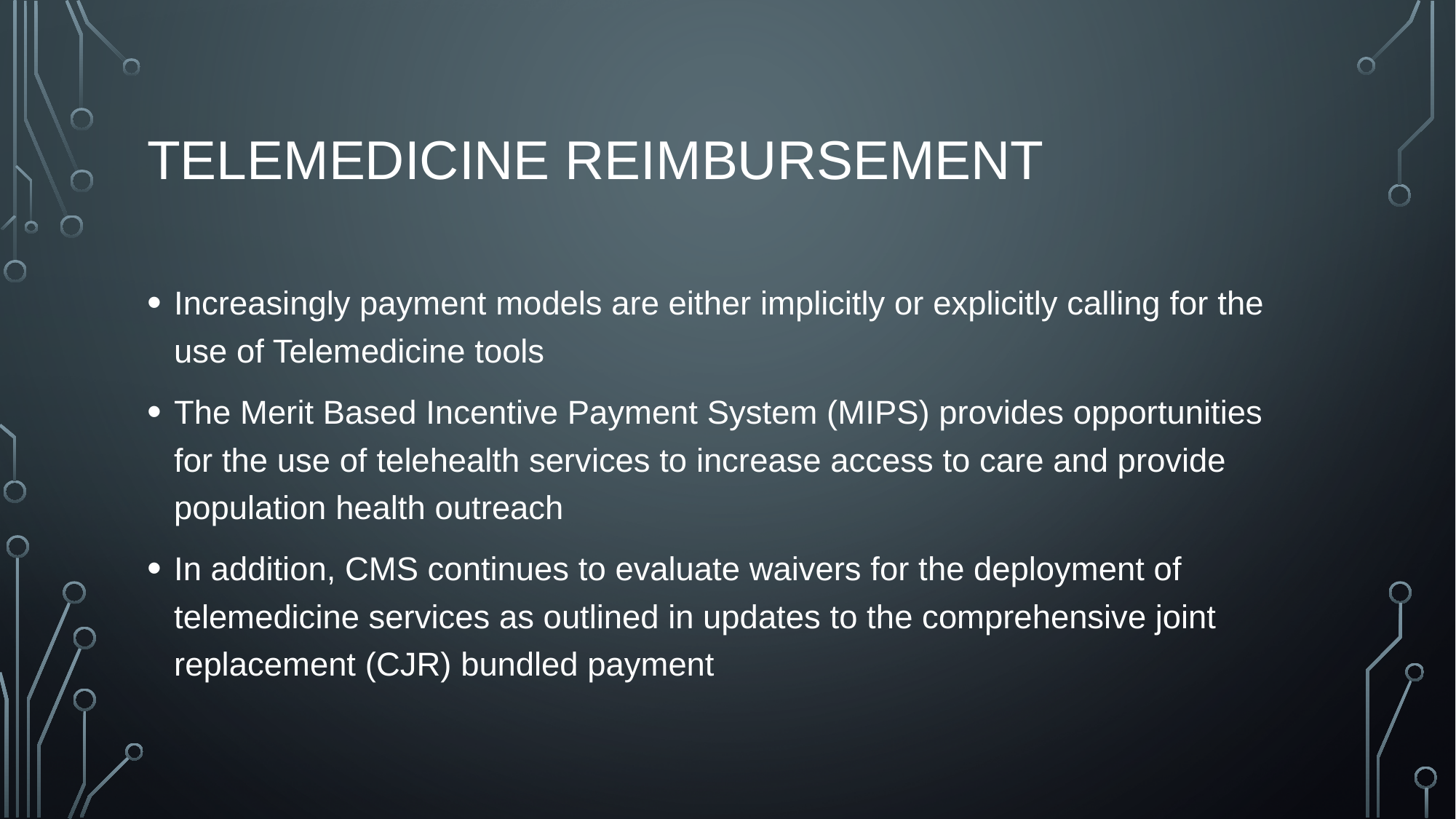

# Telemedicine Reimbursement
Increasingly payment models are either implicitly or explicitly calling for the use of Telemedicine tools
The Merit Based Incentive Payment System (MIPS) provides opportunities for the use of telehealth services to increase access to care and provide population health outreach
In addition, CMS continues to evaluate waivers for the deployment of telemedicine services as outlined in updates to the comprehensive joint replacement (CJR) bundled payment